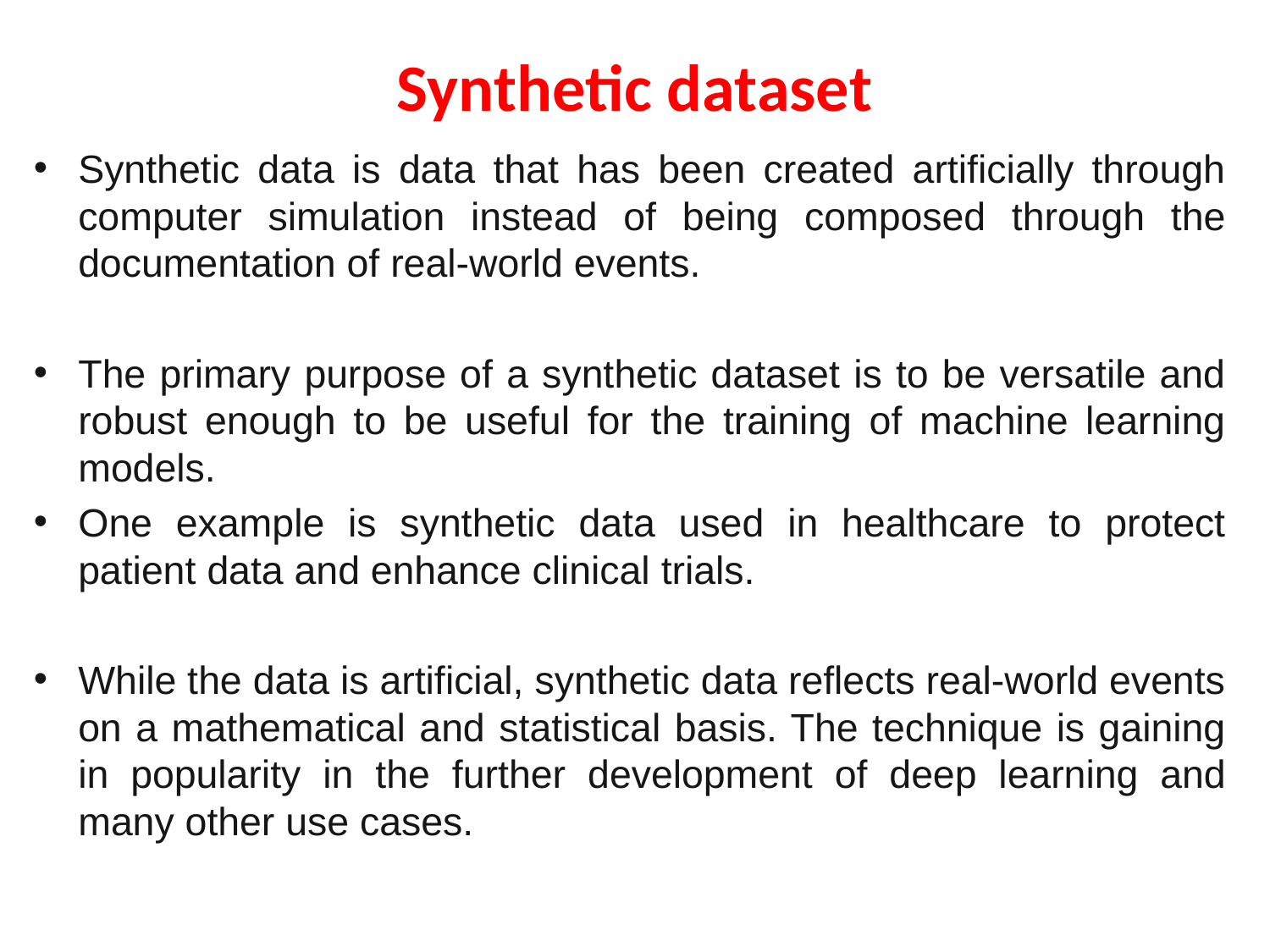

# Synthetic dataset
Synthetic data is data that has been created artificially through computer simulation instead of being composed through the documentation of real-world events.

The primary purpose of a synthetic dataset is to be versatile and robust enough to be useful for the training of machine learning models.
One example is synthetic data used in healthcare to protect patient data and enhance clinical trials.

While the data is artificial, synthetic data reflects real-world events on a mathematical and statistical basis. The technique is gaining in popularity in the further development of deep learning and many other use cases.